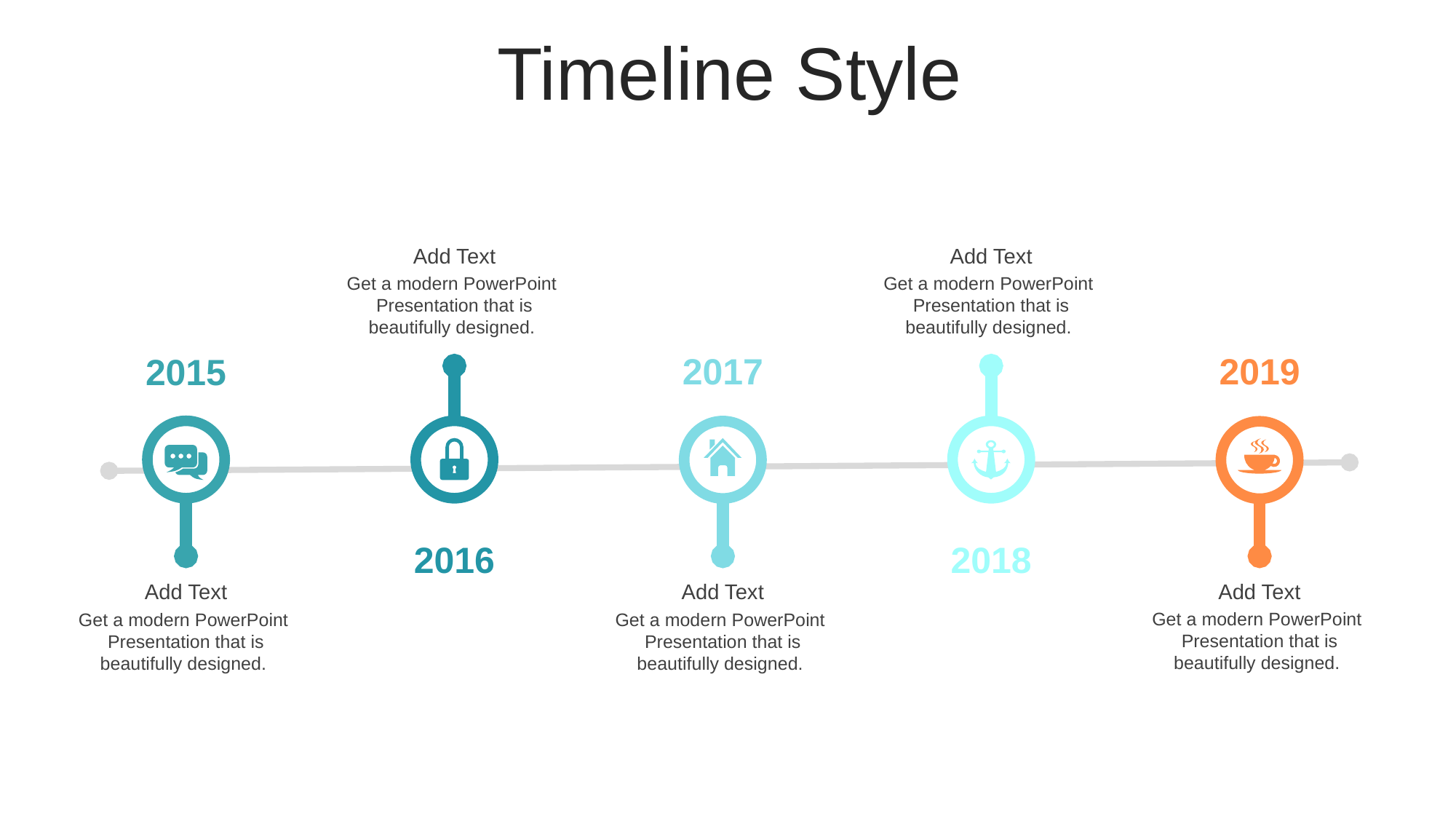

Timeline Style
Add Text
Get a modern PowerPoint  Presentation that is beautifully designed.
Add Text
Get a modern PowerPoint  Presentation that is beautifully designed.
2019
2017
2015

2016
2018
Add Text
Get a modern PowerPoint  Presentation that is beautifully designed.
Add Text
Get a modern PowerPoint  Presentation that is beautifully designed.
Add Text
Get a modern PowerPoint  Presentation that is beautifully designed.